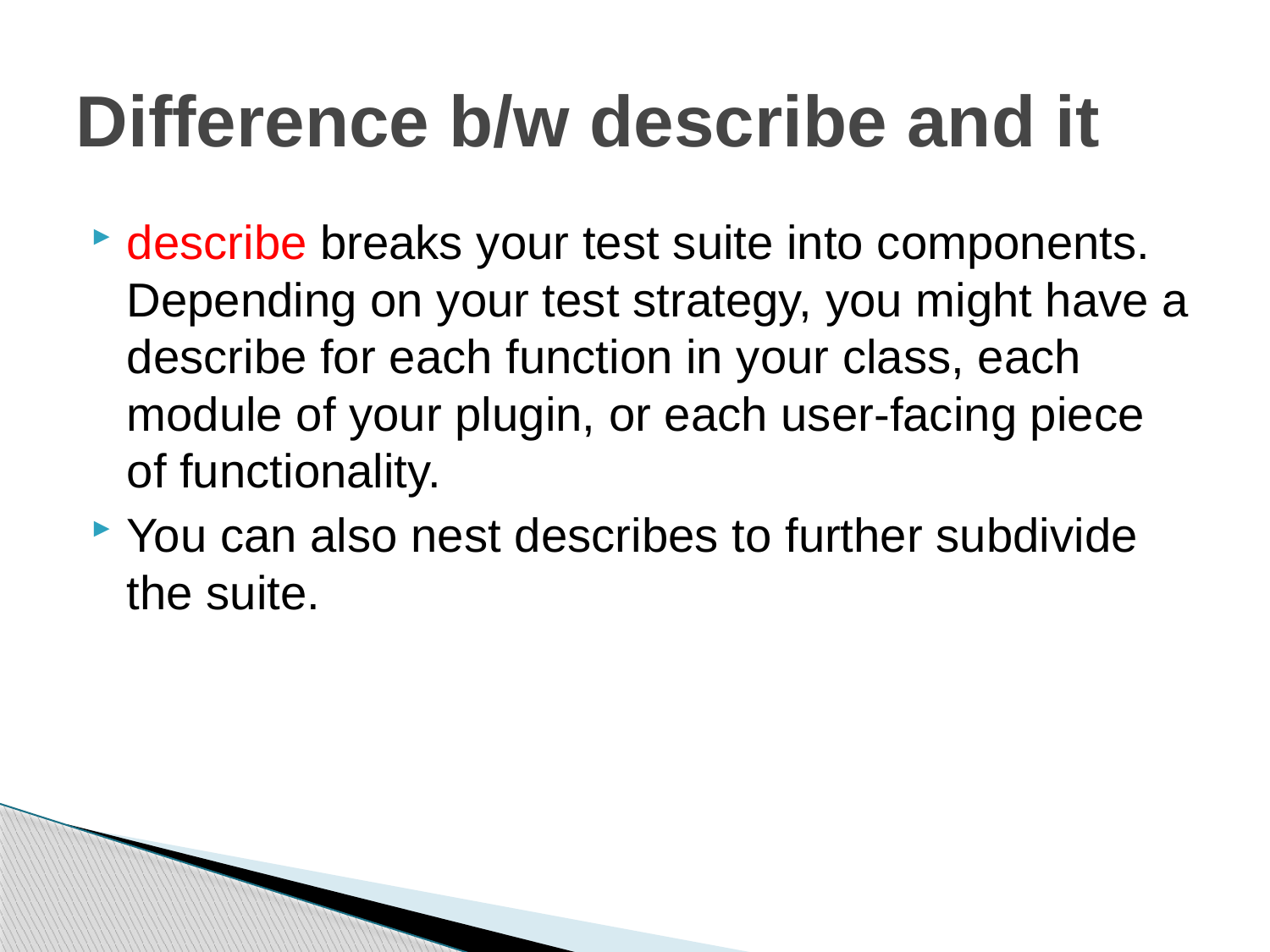

# Difference b/w describe and it
describe breaks your test suite into components. Depending on your test strategy, you might have a describe for each function in your class, each module of your plugin, or each user-facing piece of functionality.
You can also nest describes to further subdivide the suite.